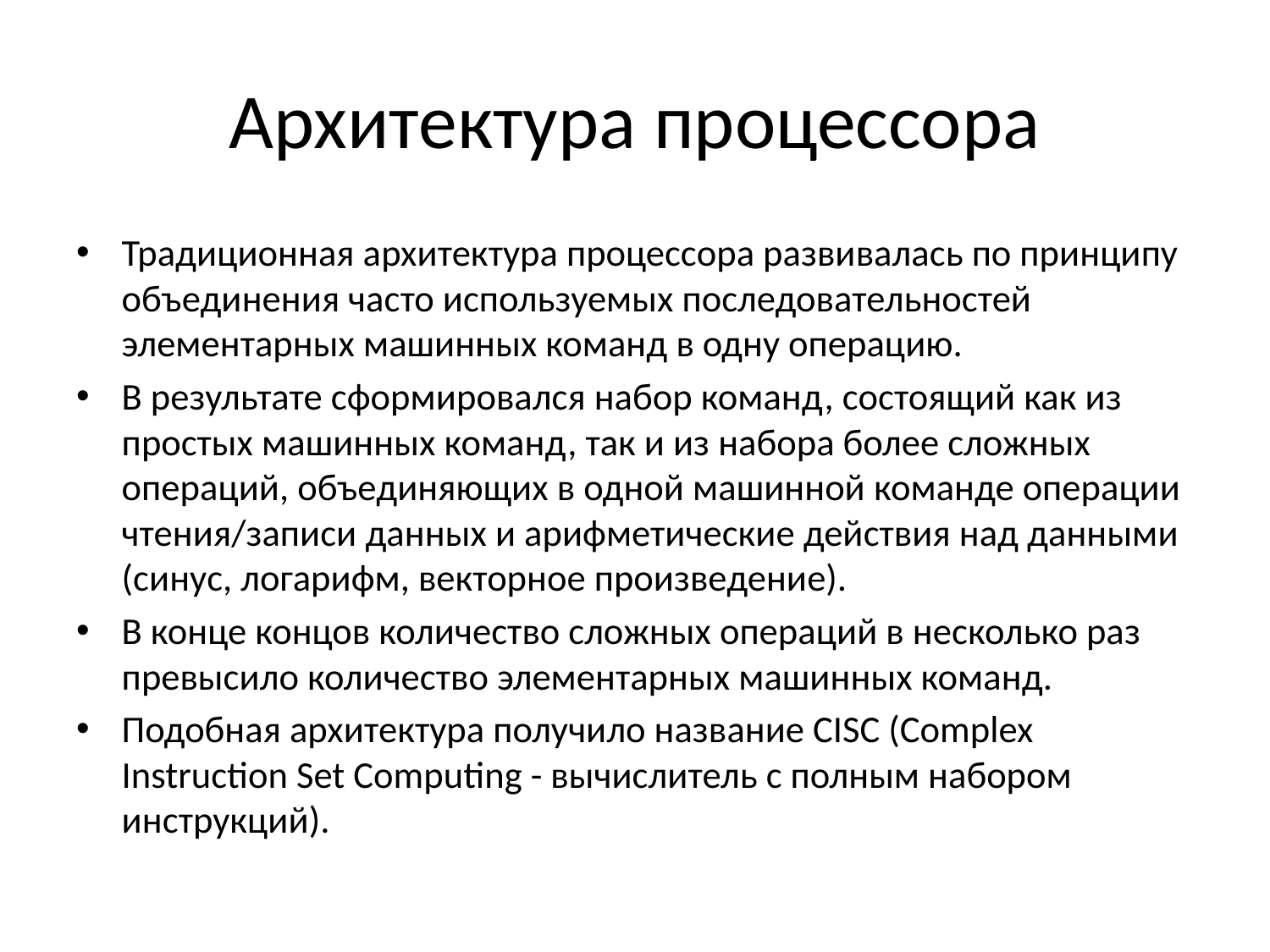

# Архитектура процессора
Традиционная архитектура процессора развивалась по принципу объединения часто используемых последовательностей элементарных машинных команд в одну операцию.
В результате сформировался набор команд, состоящий как из простых машинных команд, так и из набора более сложных операций, объединяющих в одной машинной команде операции чтения/записи данных и арифметические действия над данными (синус, логарифм, векторное произведение).
В конце концов количество сложных операций в несколько раз превысило количество элементарных машинных команд.
Подобная архитектура получило название CISC (Complex Instruction Set Computing - вычислитель с полным набором инструкций).